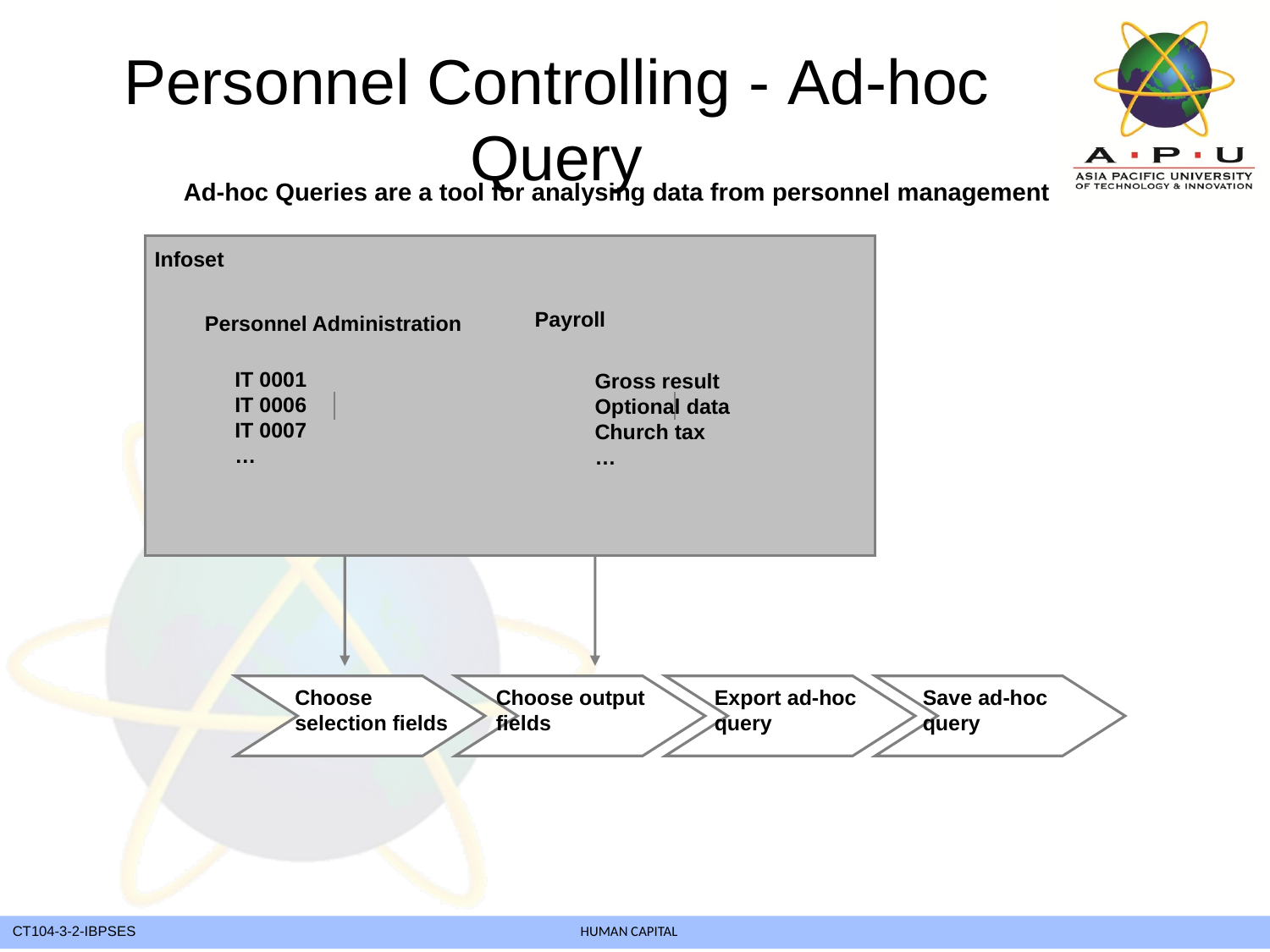

# Personnel Controlling - Ad-hoc Query
Ad-hoc Queries are a tool for analysing data from personnel management

Infoset
Payroll
Personnel Administration
IT 0001
IT 0006
IT 0007
…
Gross result
Optional data
Church tax
…

Choose selection fields
Choose output fields
Export ad-hoc query
Save ad-hoc query